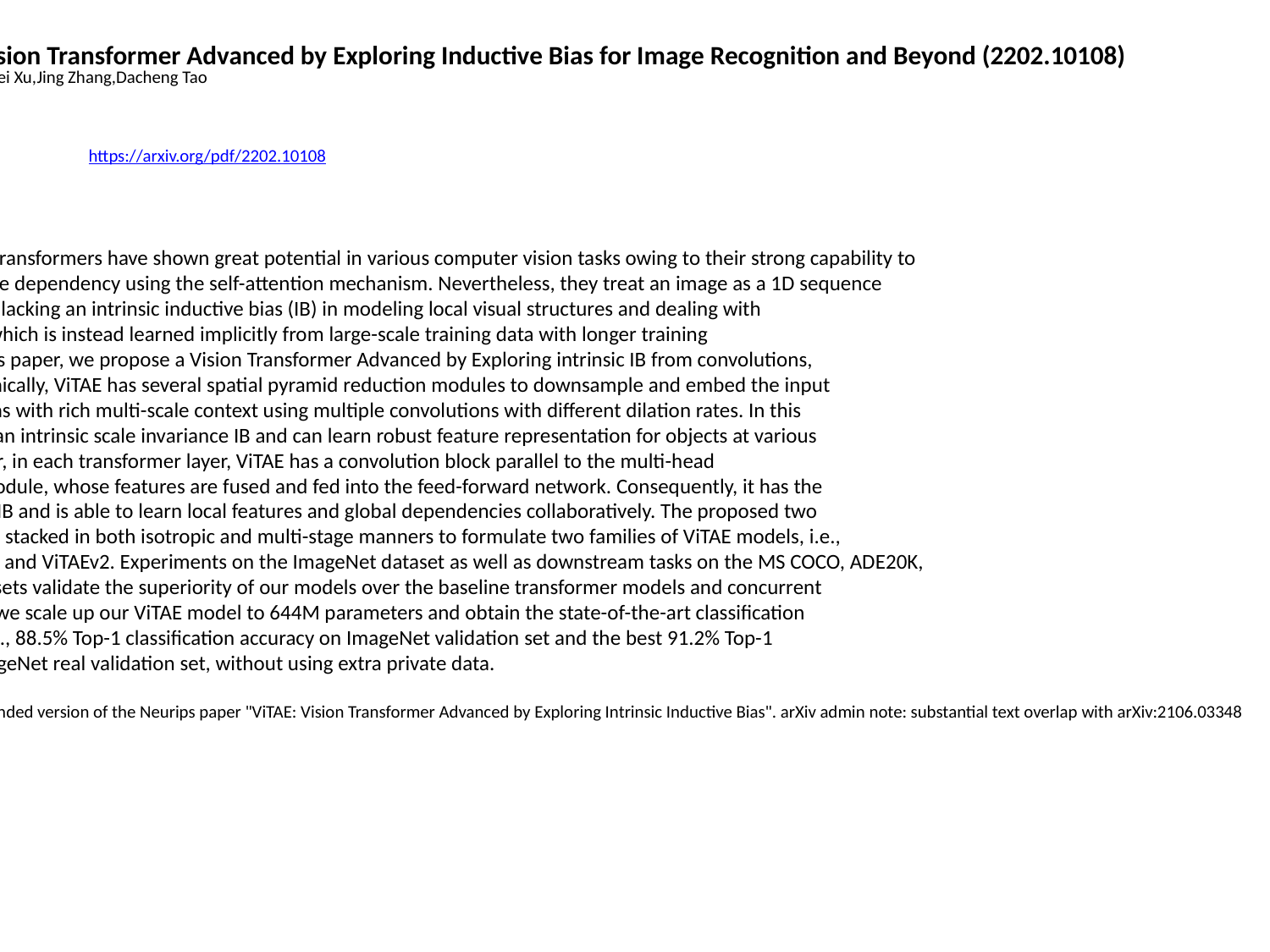

ViTAEv2: Vision Transformer Advanced by Exploring Inductive Bias for Image Recognition and Beyond (2202.10108)
Qiming Zhang,Yufei Xu,Jing Zhang,Dacheng Tao

https://arxiv.org/pdf/2202.10108

Abstract: Vision transformers have shown great potential in various computer vision tasks owing to their strong capability to
 model long-range dependency using the self-attention mechanism. Nevertheless, they treat an image as a 1D sequence
 of visual tokens, lacking an intrinsic inductive bias (IB) in modeling local visual structures and dealing with
 scale variance, which is instead learned implicitly from large-scale training data with longer training
 schedules. In this paper, we propose a Vision Transformer Advanced by Exploring intrinsic IB from convolutions,
 i.e., ViTAE. Technically, ViTAE has several spatial pyramid reduction modules to downsample and embed the input
 image into tokens with rich multi-scale context using multiple convolutions with different dilation rates. In this
 way, it acquires an intrinsic scale invariance IB and can learn robust feature representation for objects at various
 scales. Moreover, in each transformer layer, ViTAE has a convolution block parallel to the multi-head
 self-attention module, whose features are fused and fed into the feed-forward network. Consequently, it has the
 intrinsic locality IB and is able to learn local features and global dependencies collaboratively. The proposed two
 kinds of cells are stacked in both isotropic and multi-stage manners to formulate two families of ViTAE models, i.e.,
 the vanilla ViTAE and ViTAEv2. Experiments on the ImageNet dataset as well as downstream tasks on the MS COCO, ADE20K,
 and AP10K datasets validate the superiority of our models over the baseline transformer models and concurrent
 works. Besides, we scale up our ViTAE model to 644M parameters and obtain the state-of-the-art classification
 performance, i.e., 88.5% Top-1 classification accuracy on ImageNet validation set and the best 91.2% Top-1
 accuracy on ImageNet real validation set, without using extra private data.
 Comments: An extended version of the Neurips paper "ViTAE: Vision Transformer Advanced by Exploring Intrinsic Inductive Bias". arXiv admin note: substantial text overlap with arXiv:2106.03348